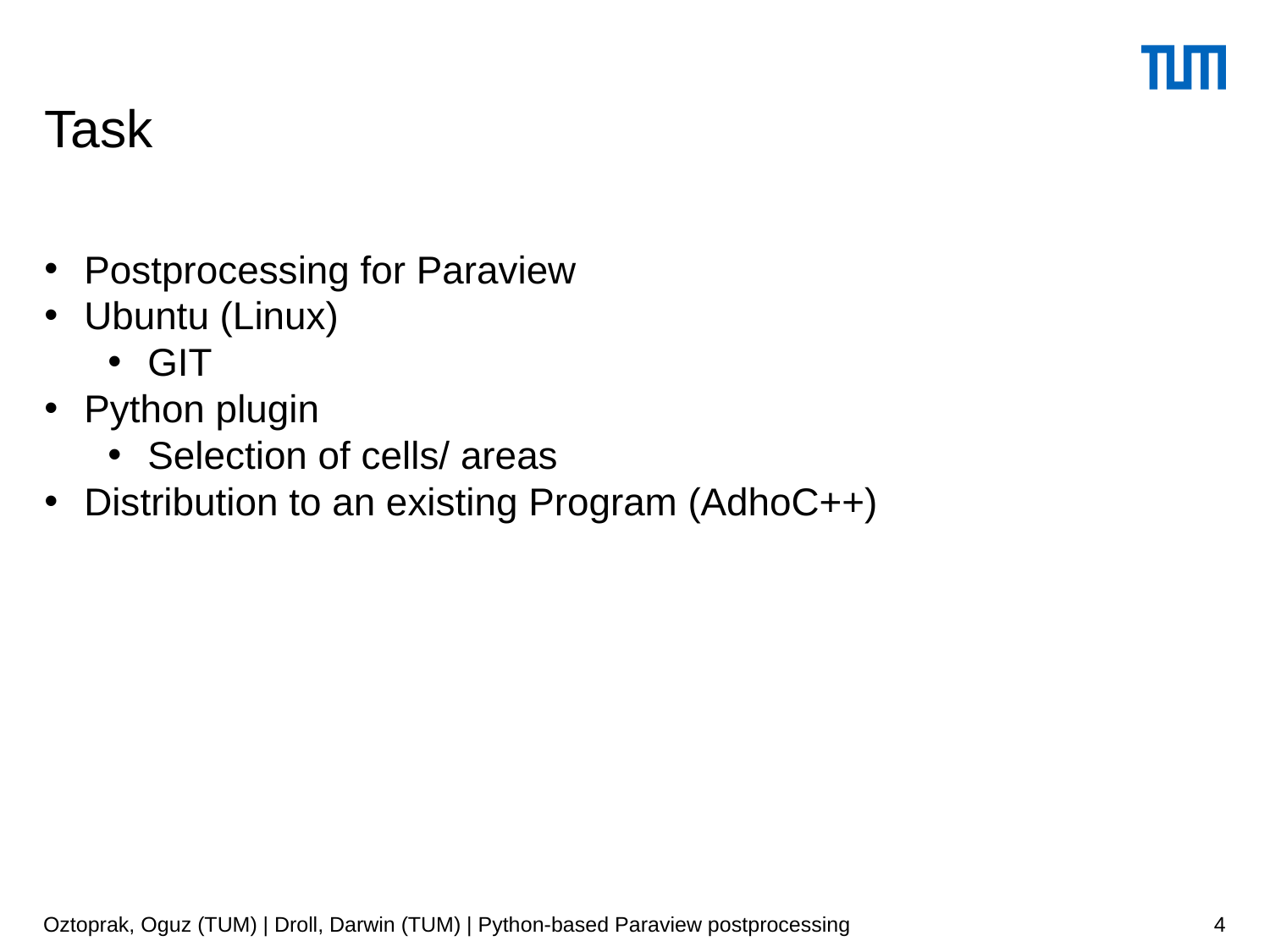

Task
Postprocessing for Paraview
Ubuntu (Linux)
GIT
Python plugin
Selection of cells/ areas
Distribution to an existing Program (AdhoC++)

Oztoprak, Oguz (TUM) | Droll, Darwin (TUM) | Python-based Paraview postprocessing
4